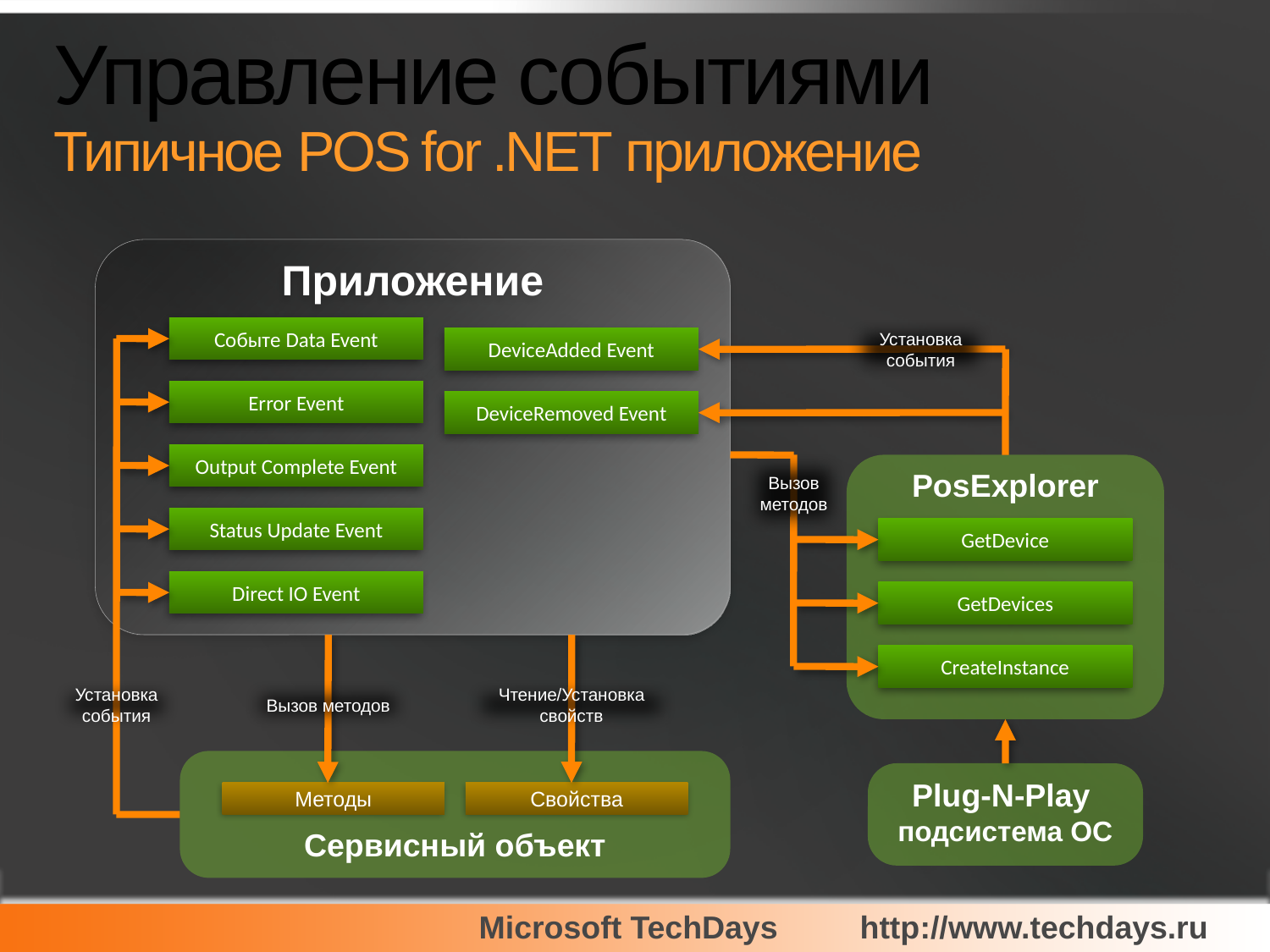

# Управление событиями Типичное POS for .NET приложение
Приложение
Событе Data Event
Установка события
DeviceAdded Event
Error Event
DeviceRemoved Event
Output Complete Event
Вызов методов
PosExplorer
Status Update Event
GetDevice
Direct IO Event
GetDevices
CreateInstance
Установка события
Вызов методов
Чтение/Установка свойств
Сервисный объект
Plug-N-Play
подсистема ОС
Методы
Свойства